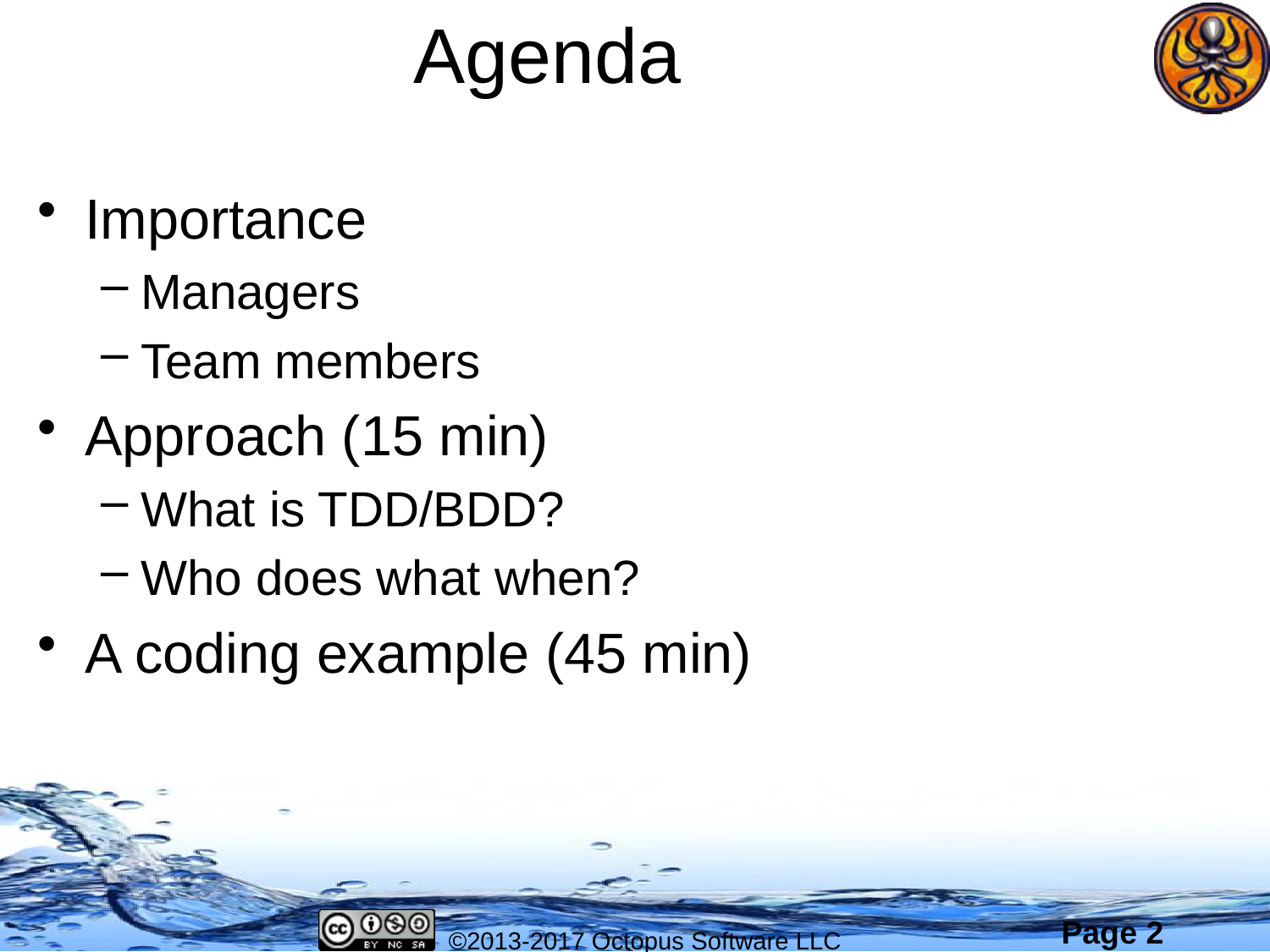

# Agenda
Importance
Managers
Team members
Approach (15 min)
What is TDD/BDD?
Who does what when?
A coding example (45 min)
©2013-2017 Octopus Software LLC